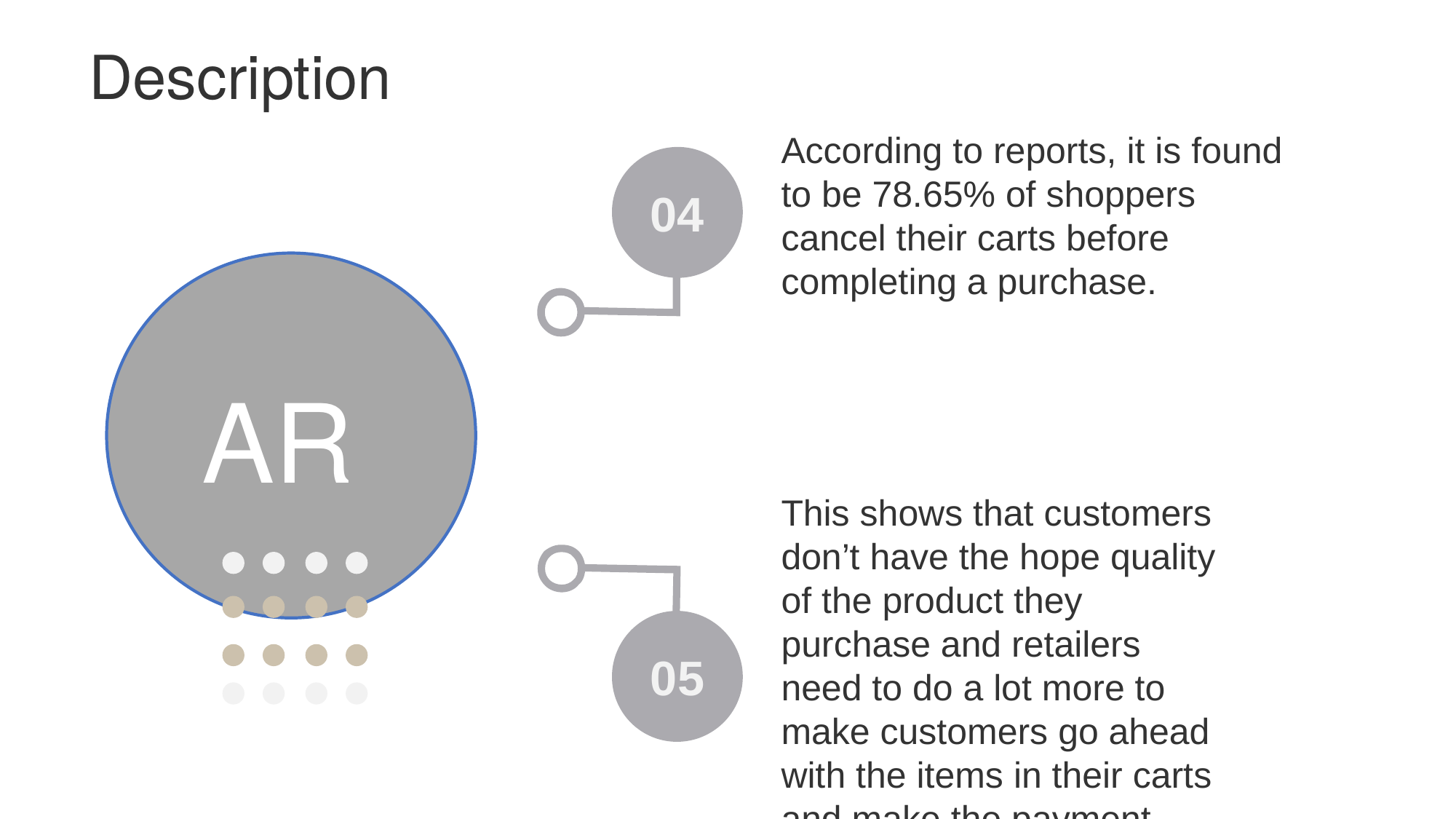

Description
According to reports, it is found to be 78.65% of shoppers cancel their carts before completing a purchase.

04

AR
This shows that customers don’t have the hope quality of the product they purchase and retailers need to do a lot more to make customers go ahead with the items in their carts and make the payment.

05